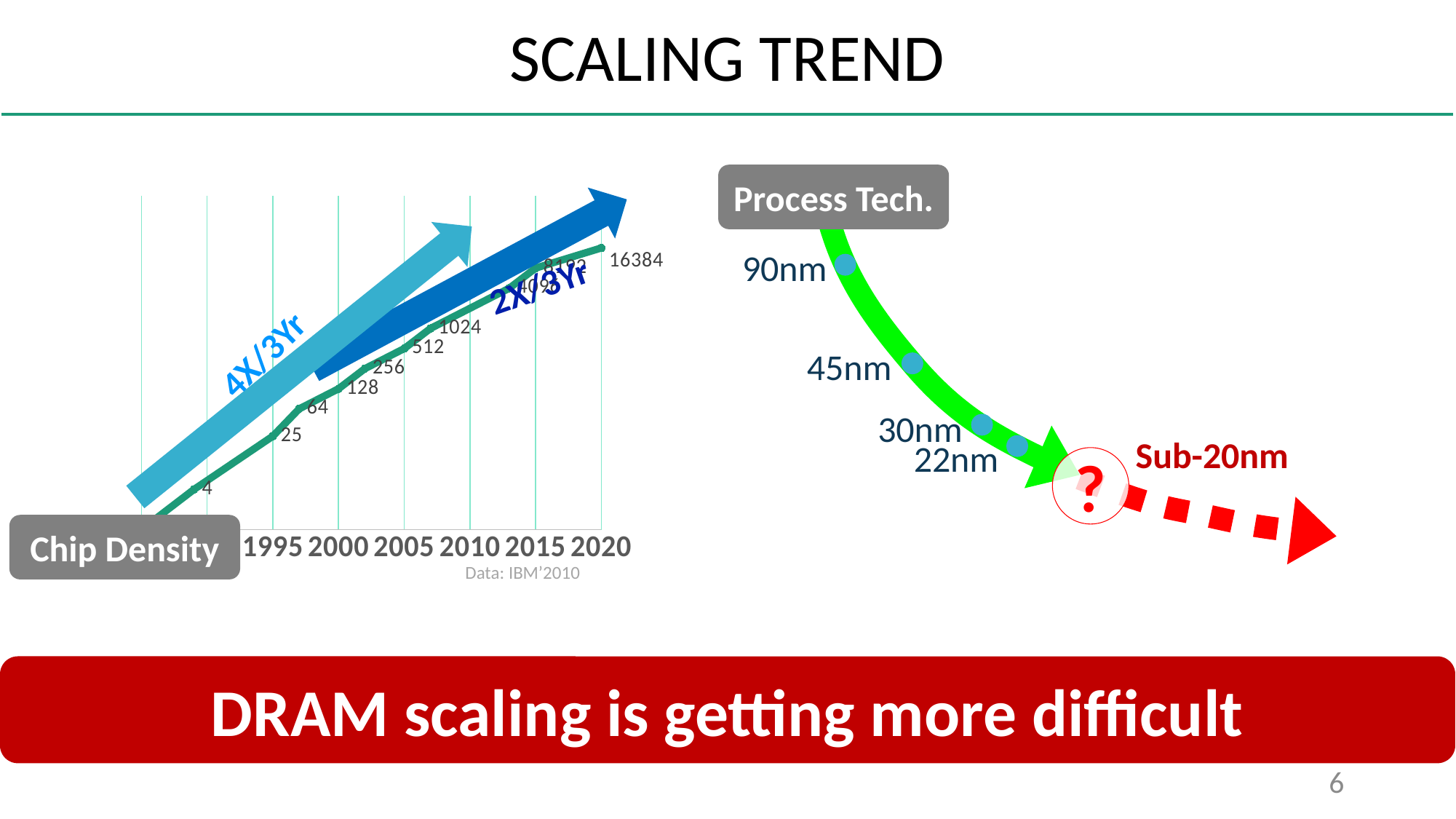

# SCALING TREND
Process Tech.

90nm

45nm

30nm

Sub-20nm
22nm

?

### Chart

| Category |  |
|---|---|
2X/3Yr
4X/3Yr

Chip Density
Data: IBM’2010
DRAM scaling is getting more difficult
6